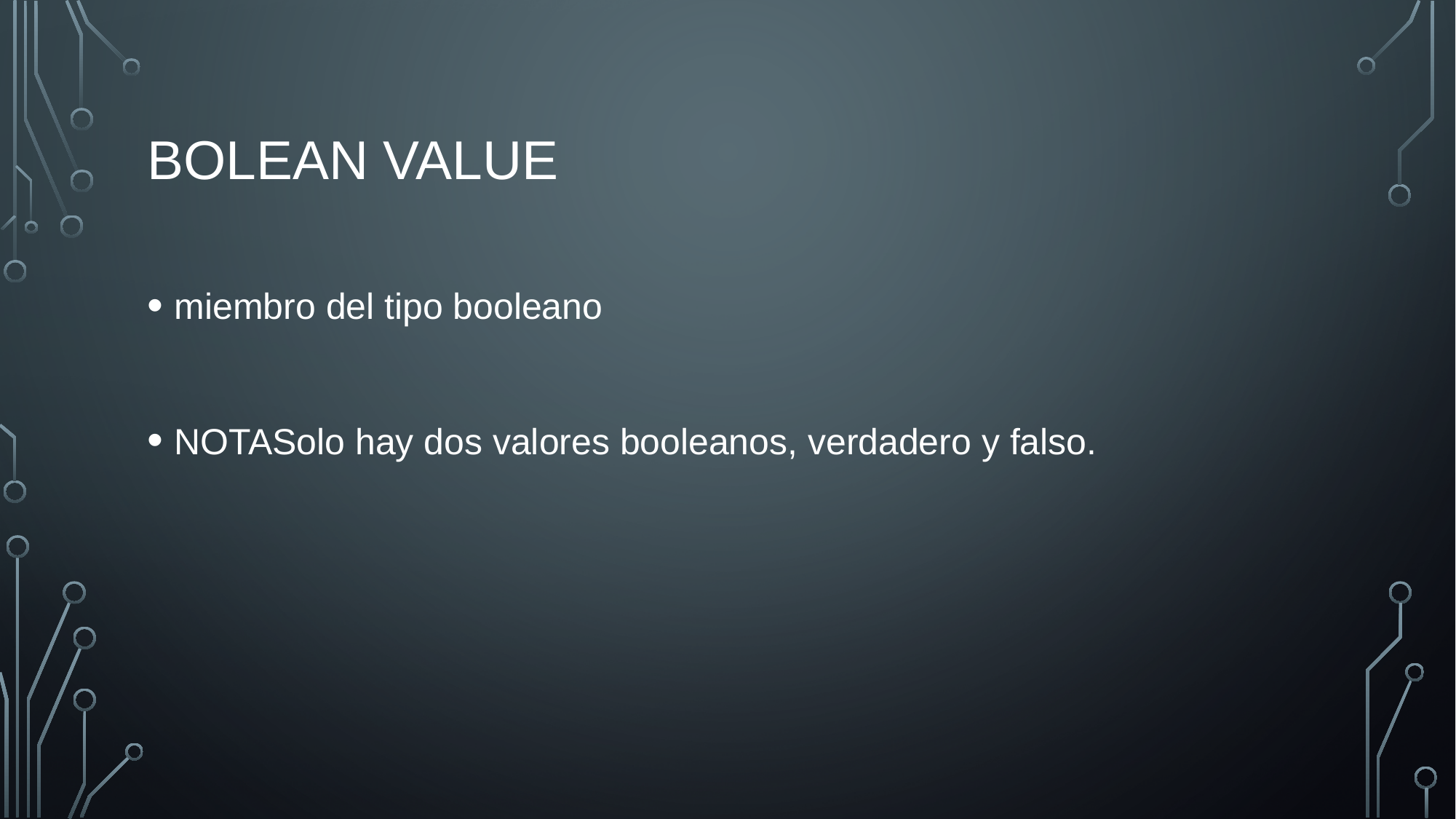

# Bolean value
miembro del tipo booleano

NOTASolo hay dos valores booleanos, verdadero y falso.